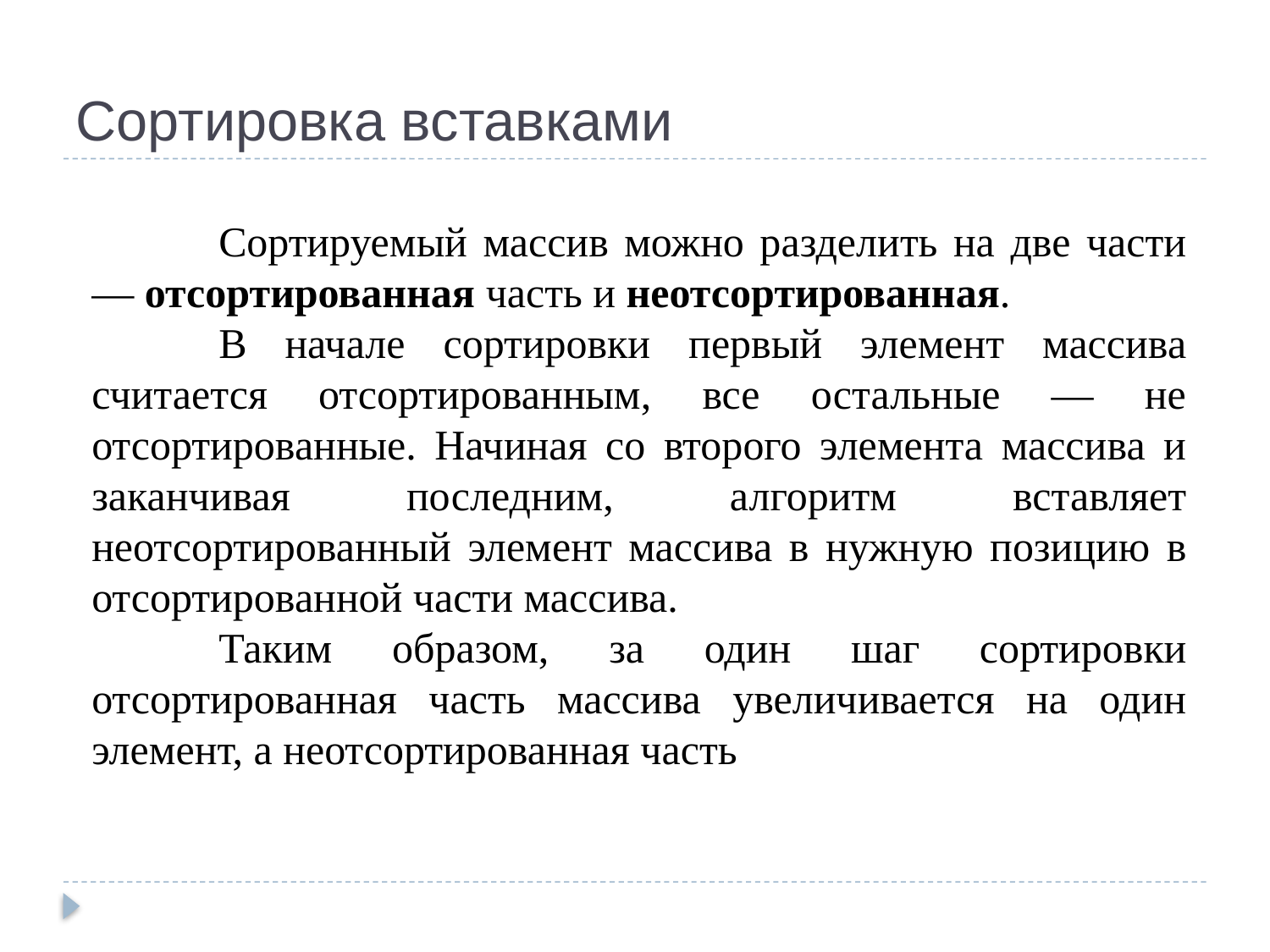

# Сортировка вставками
	Сортируемый массив можно разделить на две части — отсортированная часть и неотсортированная.
	В начале сортировки первый элемент массива считается отсортированным, все остальные — не отсортированные. Начиная со второго элемента массива и заканчивая последним, алгоритм вставляет неотсортированный элемент массива в нужную позицию в отсортированной части массива.
	Таким образом, за один шаг сортировки отсортированная часть массива увеличивается на один элемент, а неотсортированная часть